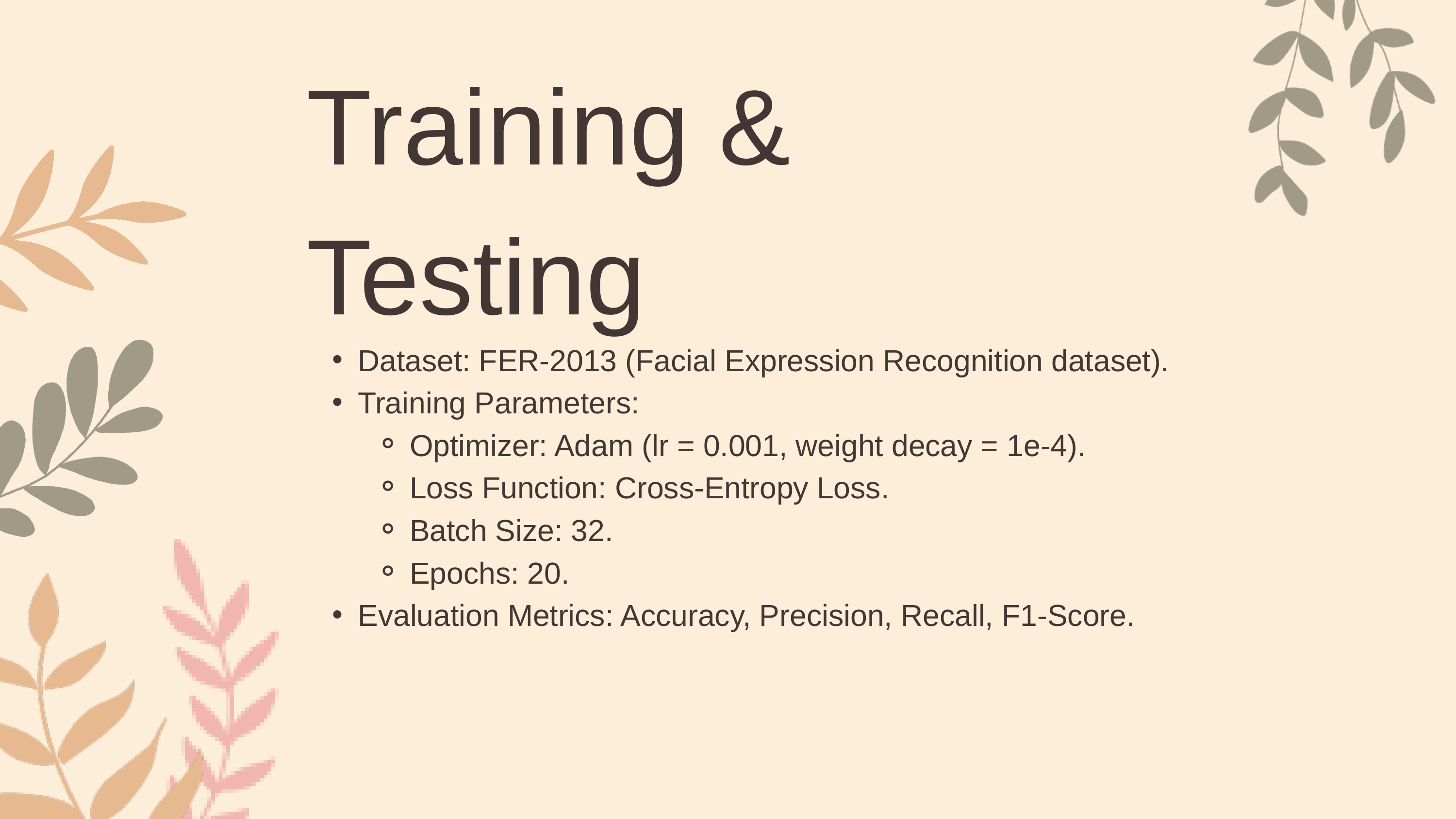

Training & Testing
Dataset: FER-2013 (Facial Expression Recognition dataset).
Training Parameters:
Optimizer: Adam (lr = 0.001, weight decay = 1e-4).
Loss Function: Cross-Entropy Loss.
Batch Size: 32.
Epochs: 20.
Evaluation Metrics: Accuracy, Precision, Recall, F1-Score.